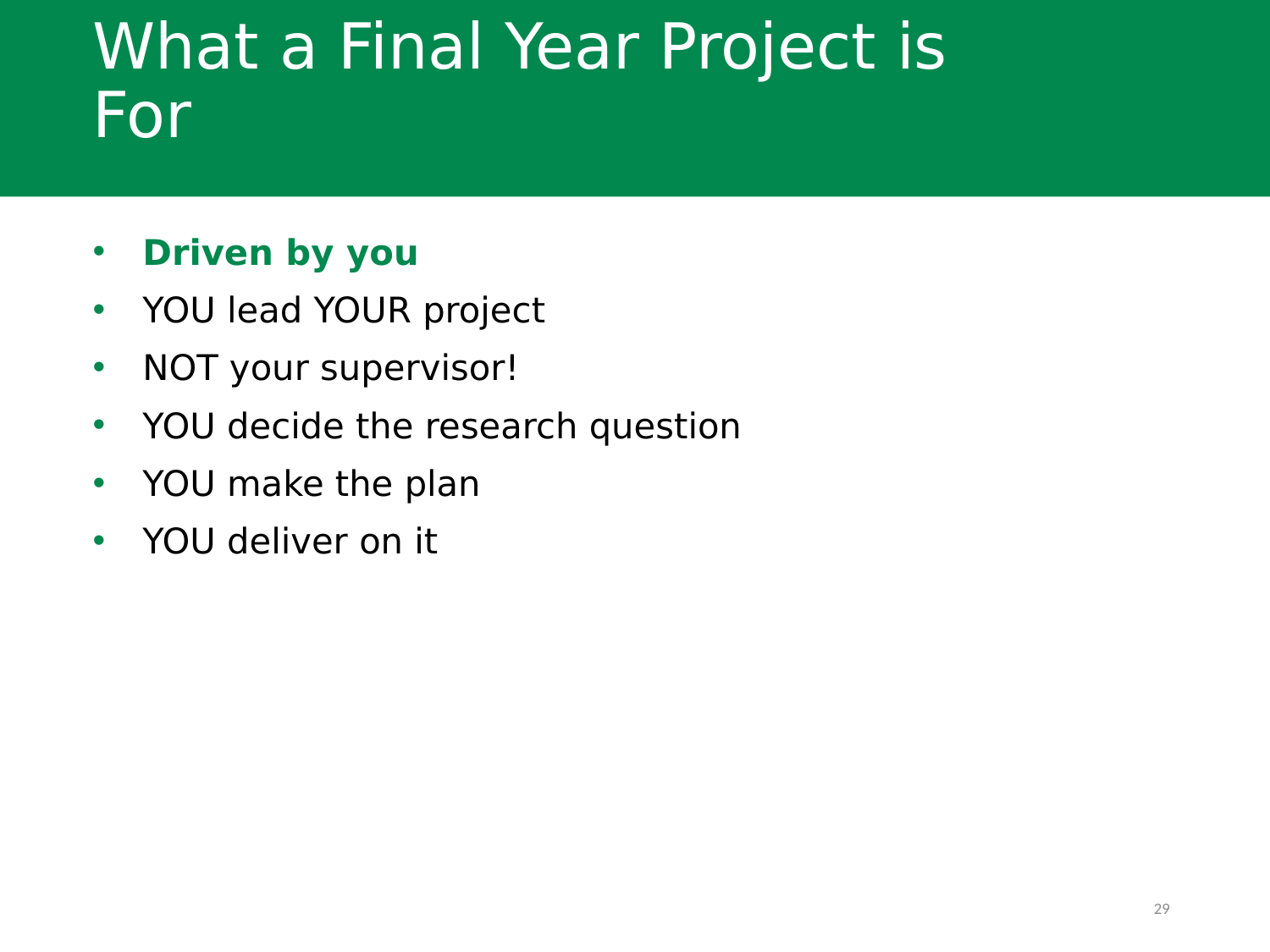

What a Final Year Project is For

Driven by you
YOU lead YOUR project
NOT your supervisor!
YOU decide the research question
YOU make the plan
YOU deliver on it

29